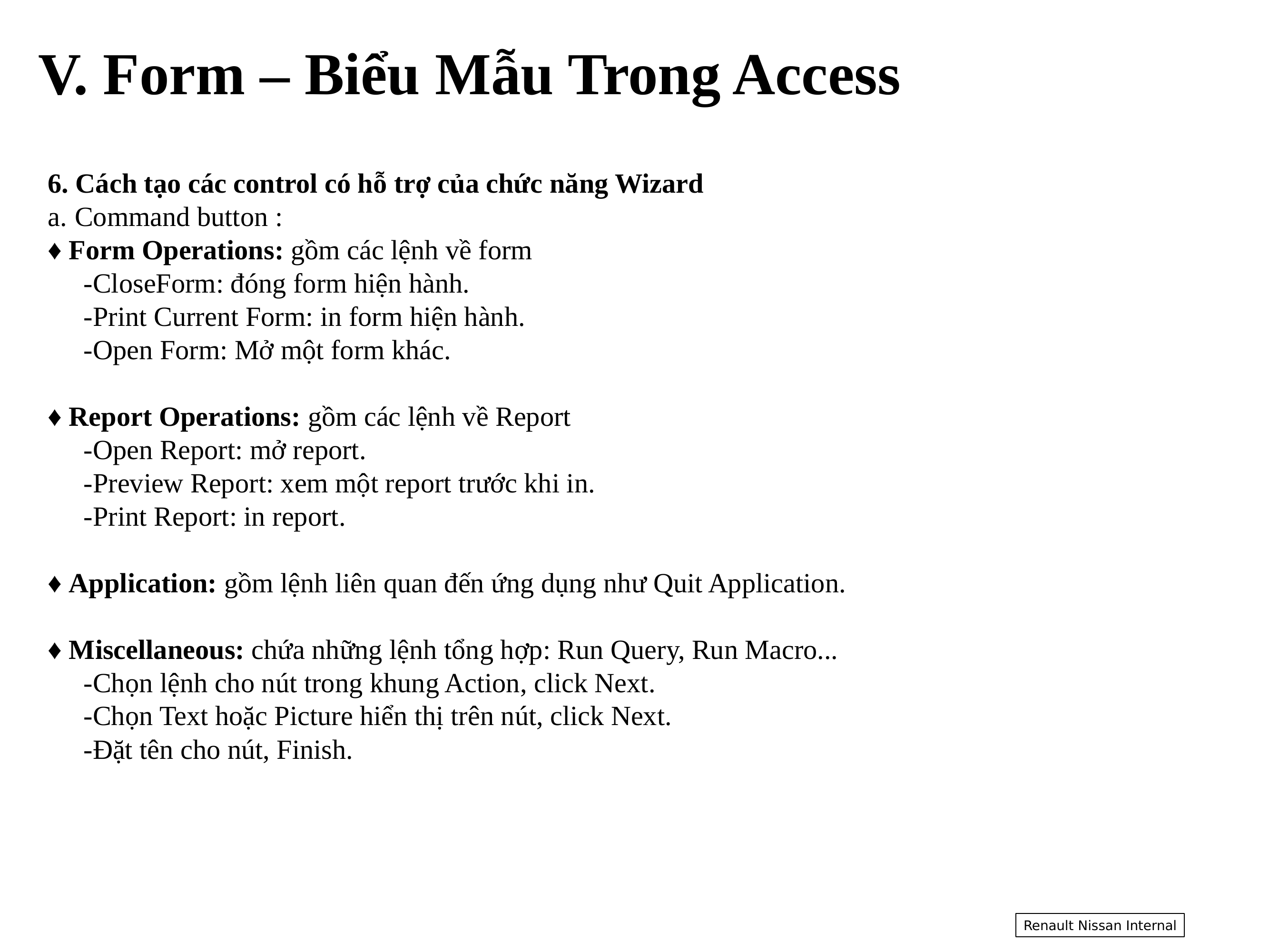

V. Form – Biểu Mẫu Trong Access

6. Cách tạo các control có hỗ trợ của chức năng Wizard
Command button :
♦ Form Operations: gồm các lệnh về form
-CloseForm: đóng form hiện hành.
-Print Current Form: in form hiện hành.
-Open Form: Mở một form khác.

♦ Report Operations: gồm các lệnh về Report
-Open Report: mở report.
-Preview Report: xem một report trước khi in.
-Print Report: in report.

♦ Application: gồm lệnh liên quan đến ứng dụng như Quit Application.

♦ Miscellaneous: chứa những lệnh tổng hợp: Run Query, Run Macro...
-Chọn lệnh cho nút trong khung Action, click Next.
-Chọn Text hoặc Picture hiển thị trên nút, click Next.
-Đặt tên cho nút, Finish.